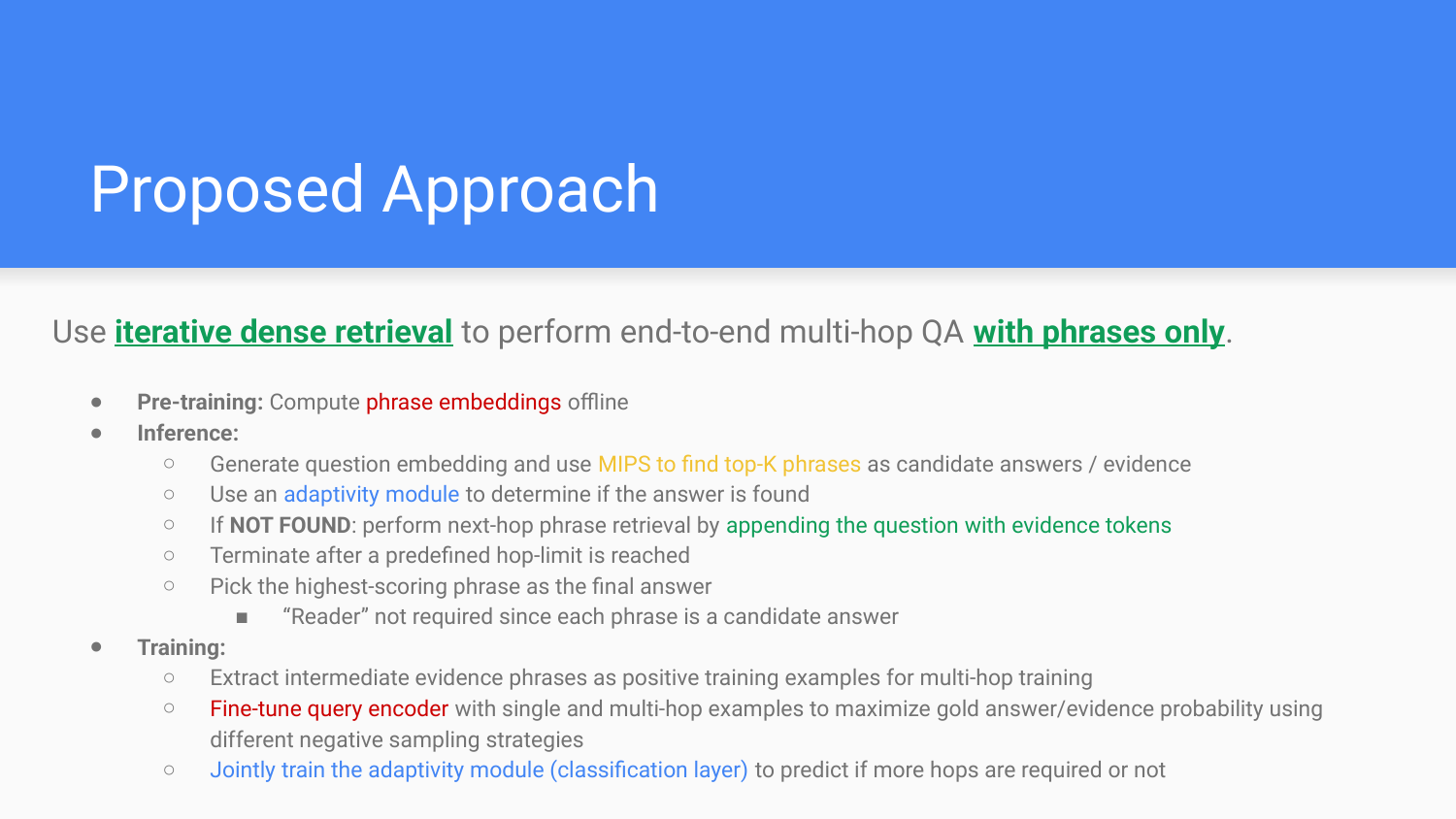

# Proposed Approach
Use iterative dense retrieval to perform end-to-end multi-hop QA with phrases only.
Pre-training: Compute phrase embeddings offline
Inference:
Generate question embedding and use MIPS to find top-K phrases as candidate answers / evidence
Use an adaptivity module to determine if the answer is found
If NOT FOUND: perform next-hop phrase retrieval by appending the question with evidence tokens
Terminate after a predefined hop-limit is reached
Pick the highest-scoring phrase as the final answer
“Reader” not required since each phrase is a candidate answer
Training:
Extract intermediate evidence phrases as positive training examples for multi-hop training
Fine-tune query encoder with single and multi-hop examples to maximize gold answer/evidence probability using different negative sampling strategies
Jointly train the adaptivity module (classification layer) to predict if more hops are required or not